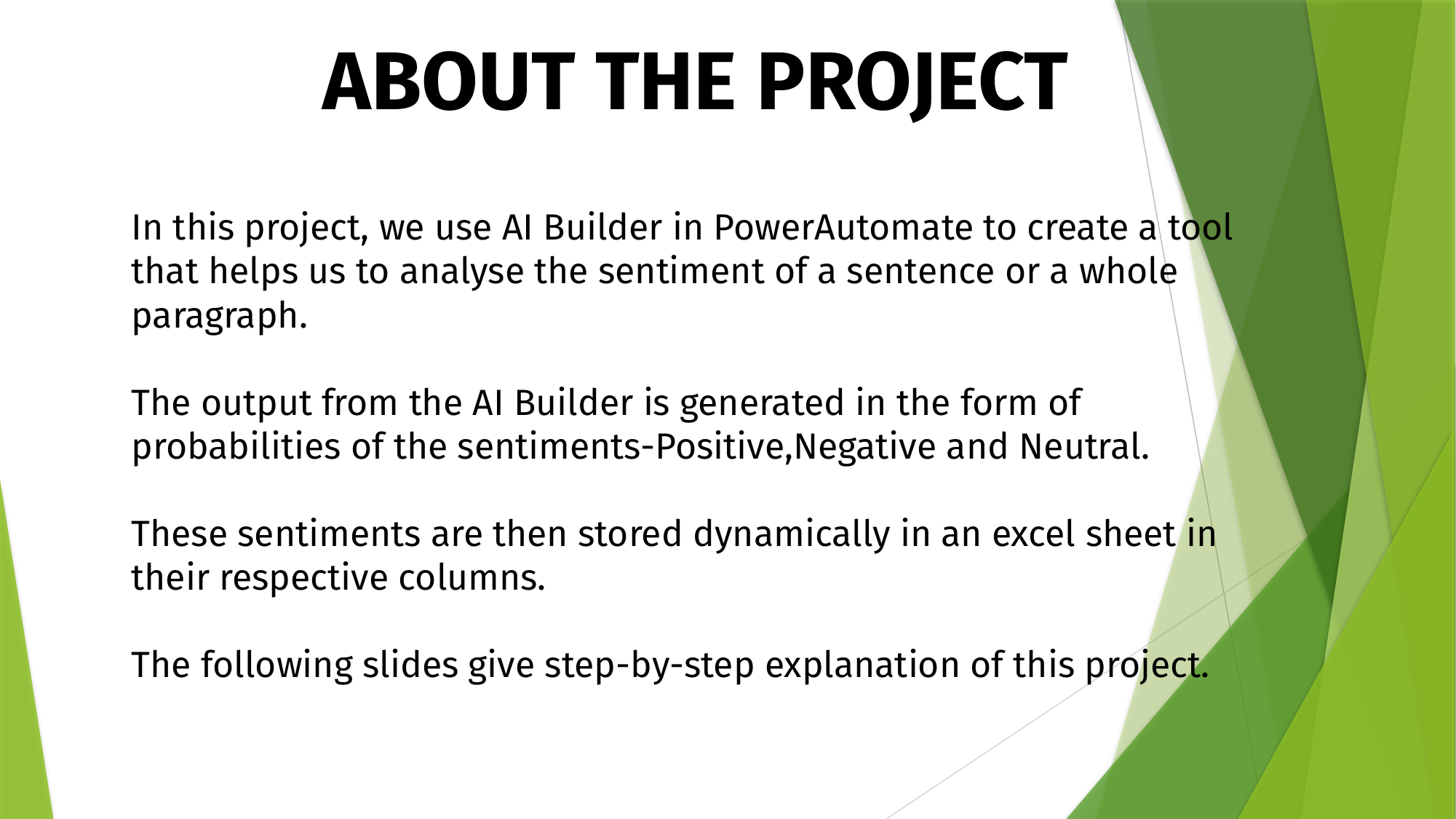

ABOUT THE PROJECT
In this project, we use AI Builder in PowerAutomate to create a tool that helps us to analyse the sentiment of a sentence or a whole paragraph.

The output from the AI Builder is generated in the form of probabilities of the sentiments-Positive,Negative and Neutral.

These sentiments are then stored dynamically in an excel sheet in their respective columns.

The following slides give step-by-step explanation of this project.